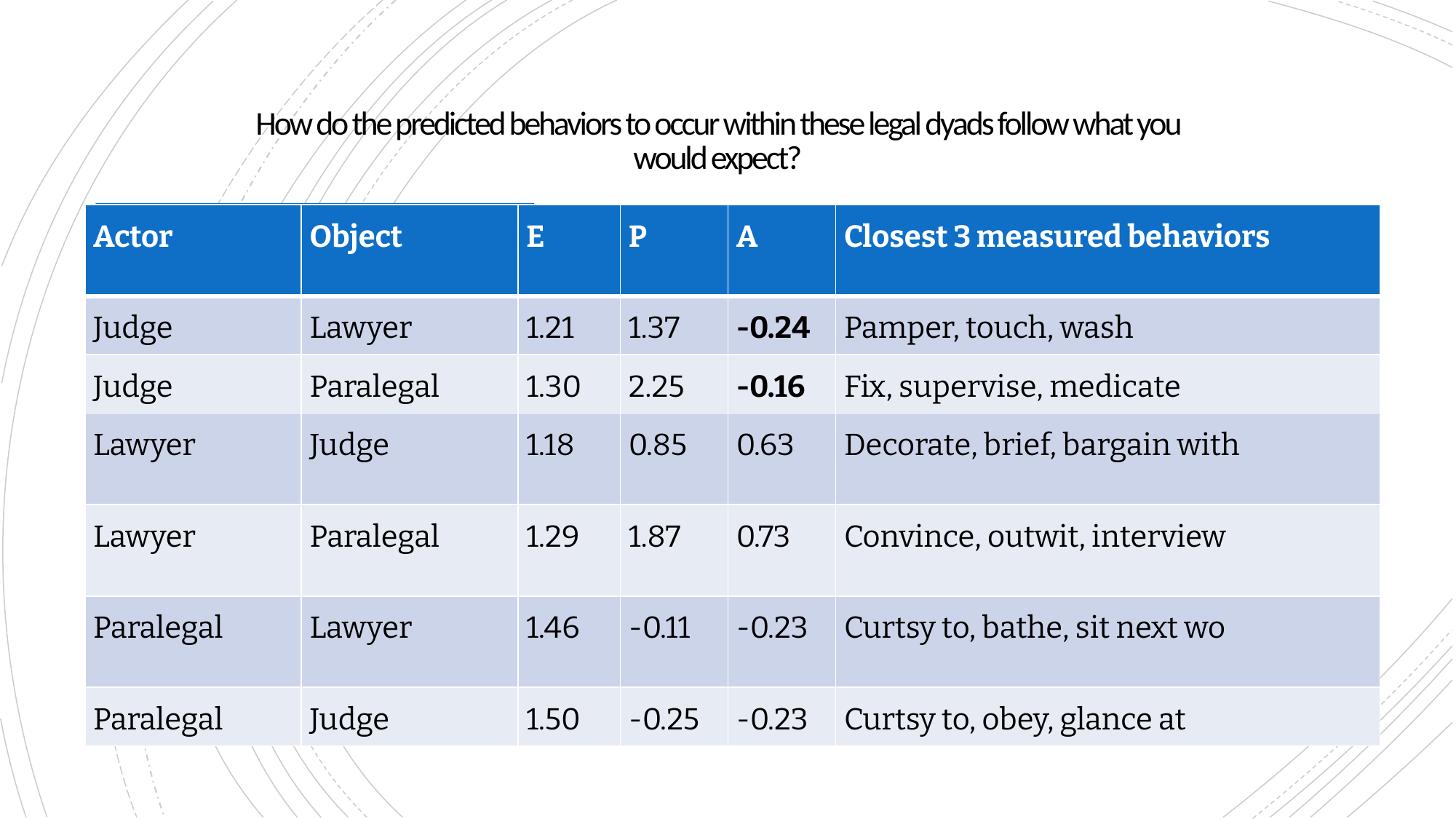

# How do the predicted behaviors to occur within these legal dyads follow what you would expect?
| Actor | Object | E | P | A | Closest 3 measured behaviors |
| --- | --- | --- | --- | --- | --- |
| Judge | Lawyer | 1.21 | 1.37 | -0.24 | Pamper, touch, wash |
| Judge | Paralegal | 1.30 | 2.25 | -0.16 | Fix, supervise, medicate |
| Lawyer | Judge | 1.18 | 0.85 | 0.63 | Decorate, brief, bargain with |
| Lawyer | Paralegal | 1.29 | 1.87 | 0.73 | Convince, outwit, interview |
| Paralegal | Lawyer | 1.46 | -0.11 | -0.23 | Curtsy to, bathe, sit next wo |
| Paralegal | Judge | 1.50 | -0.25 | -0.23 | Curtsy to, obey, glance at |